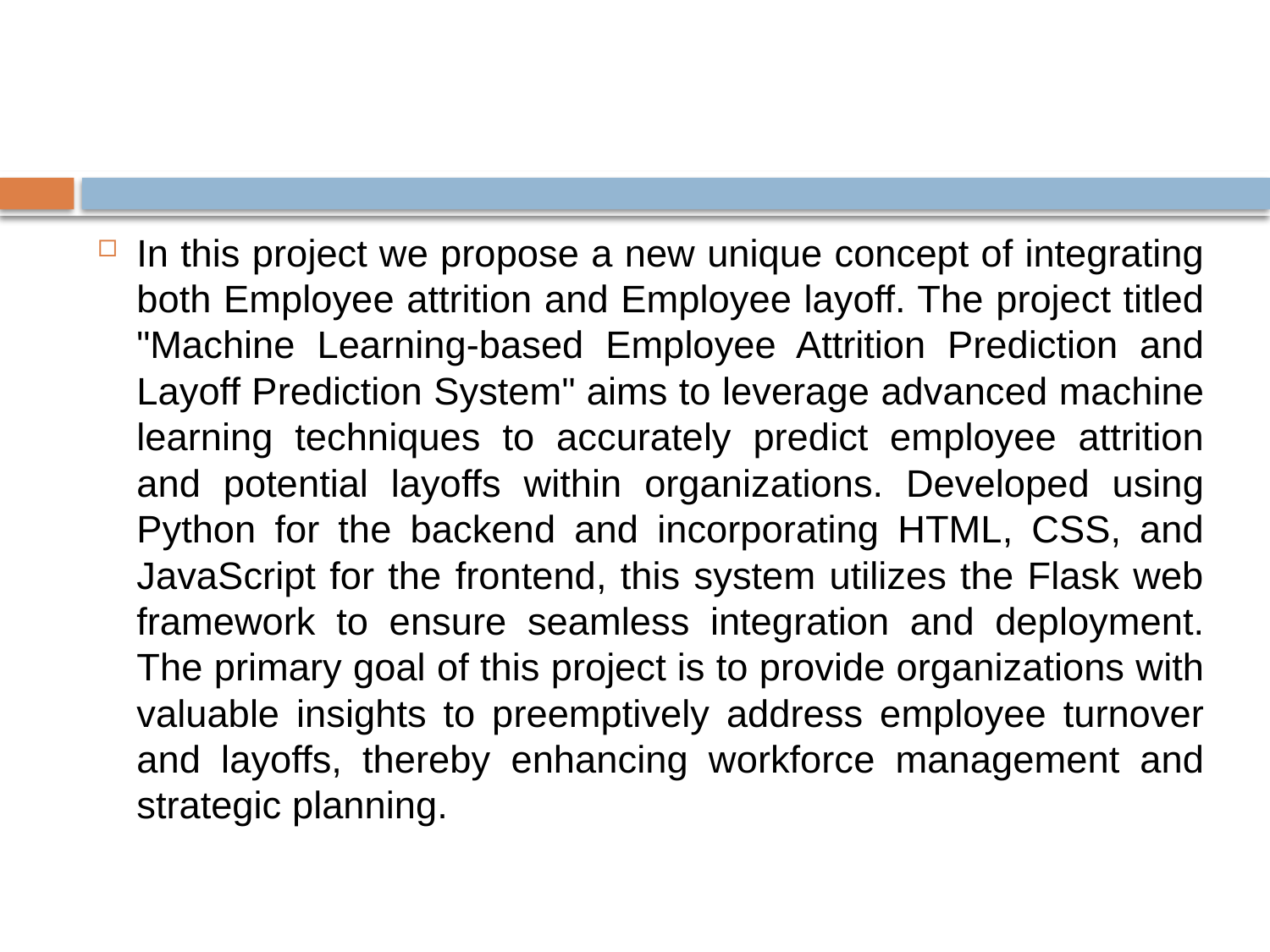

#
In this project we propose a new unique concept of integrating both Employee attrition and Employee layoff. The project titled "Machine Learning-based Employee Attrition Prediction and Layoff Prediction System" aims to leverage advanced machine learning techniques to accurately predict employee attrition and potential layoffs within organizations. Developed using Python for the backend and incorporating HTML, CSS, and JavaScript for the frontend, this system utilizes the Flask web framework to ensure seamless integration and deployment. The primary goal of this project is to provide organizations with valuable insights to preemptively address employee turnover and layoffs, thereby enhancing workforce management and strategic planning.